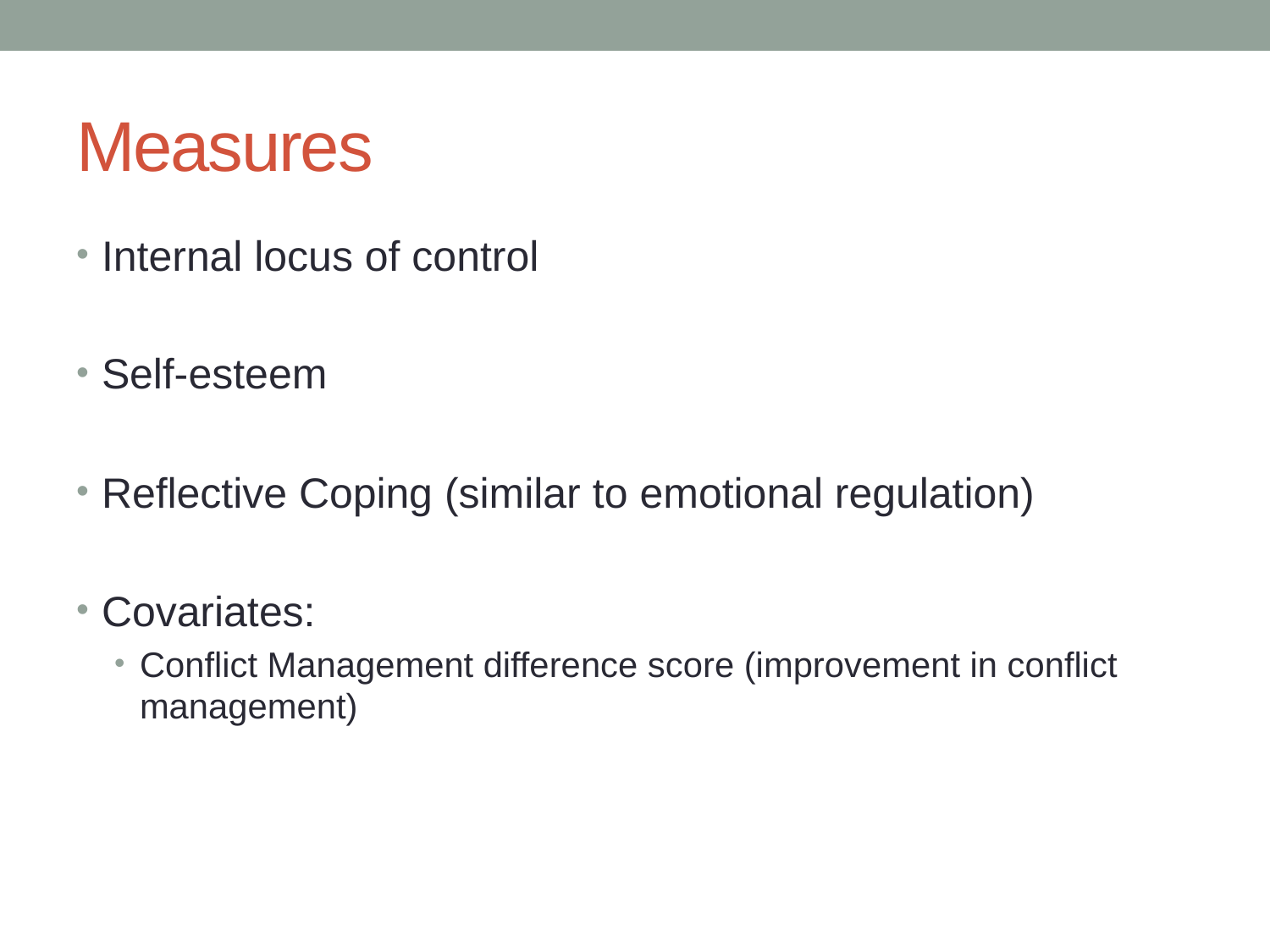

# Measures
Internal locus of control

Self-esteem

Reflective Coping (similar to emotional regulation)

Covariates:
Conflict Management difference score (improvement in conflict management)